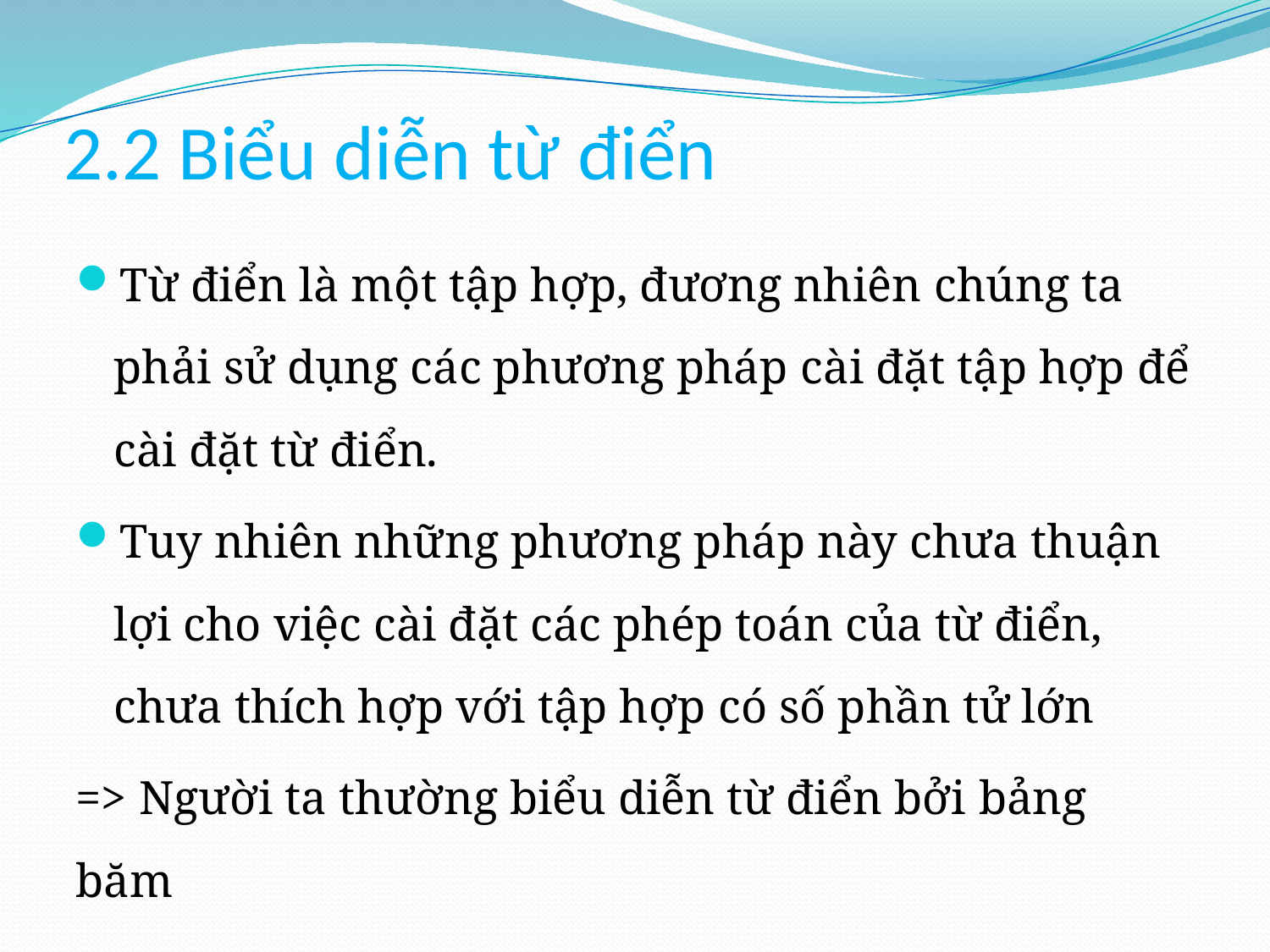

# 2.2 Biểu diễn từ điển
Từ điển là một tập hợp, đương nhiên chúng ta phải sử dụng các phương pháp cài đặt tập hợp để cài đặt từ điển.
Tuy nhiên những phương pháp này chưa thuận lợi cho việc cài đặt các phép toán của từ điển, chưa thích hợp với tập hợp có số phần tử lớn
=> Người ta thường biểu diễn từ điển bởi bảng băm